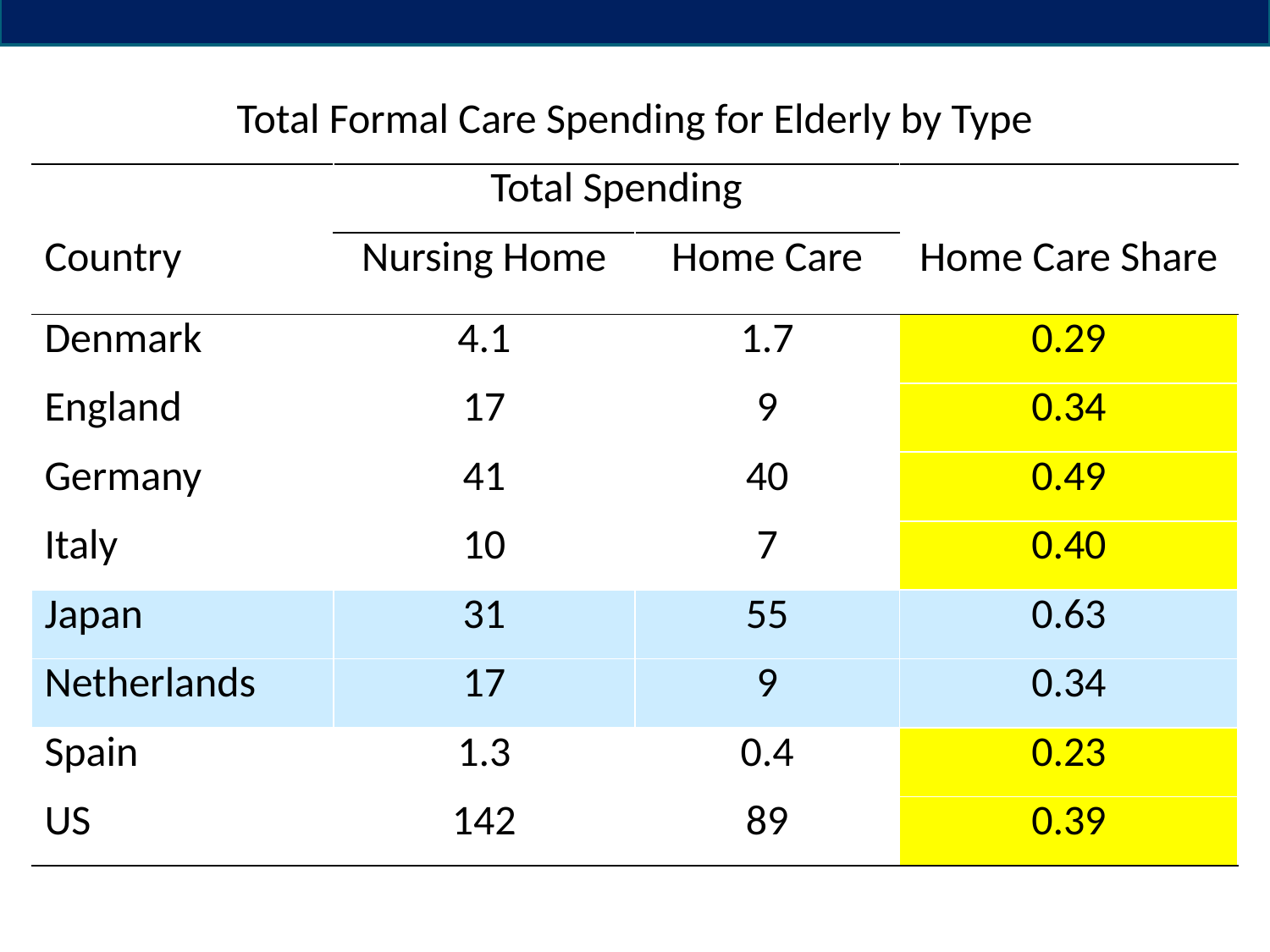

| Total Formal Care Spending for Elderly by Type |  |  |  |
| --- | --- | --- | --- |
|  | Total Spending |  |  |
| Country | Nursing Home | Home Care | Home Care Share |
| Denmark | 4.1 | 1.7 | 0.29 |
| England | 17 | 9 | 0.34 |
| Germany | 41 | 40 | 0.49 |
| Italy | 10 | 7 | 0.40 |
| Japan | 31 | 55 | 0.63 |
| Netherlands | 17 | 9 | 0.34 |
| Spain | 1.3 | 0.4 | 0.23 |
| US | 142 | 89 | 0.39 |